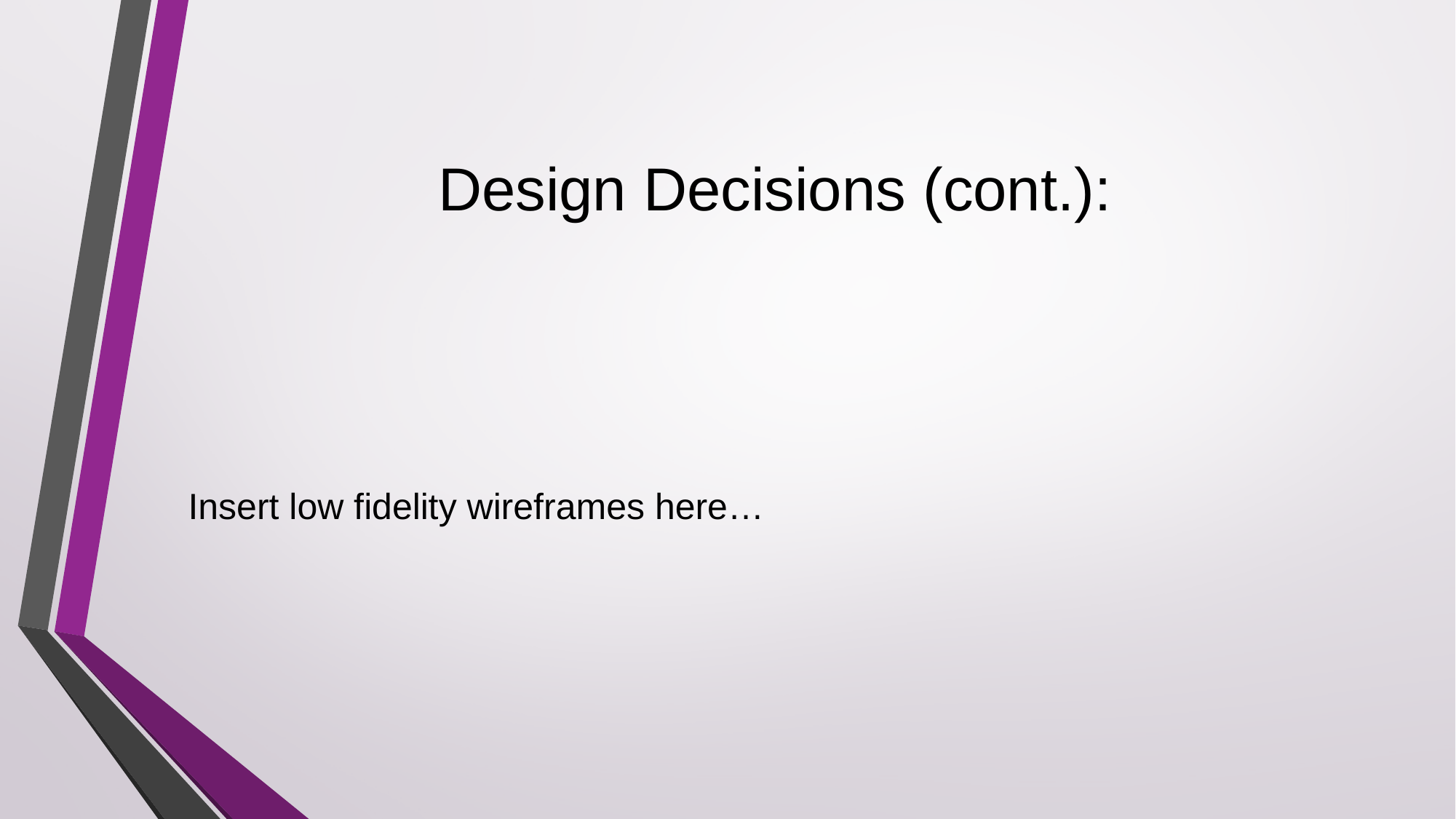

# Design Decisions (cont.):
Insert low fidelity wireframes here…